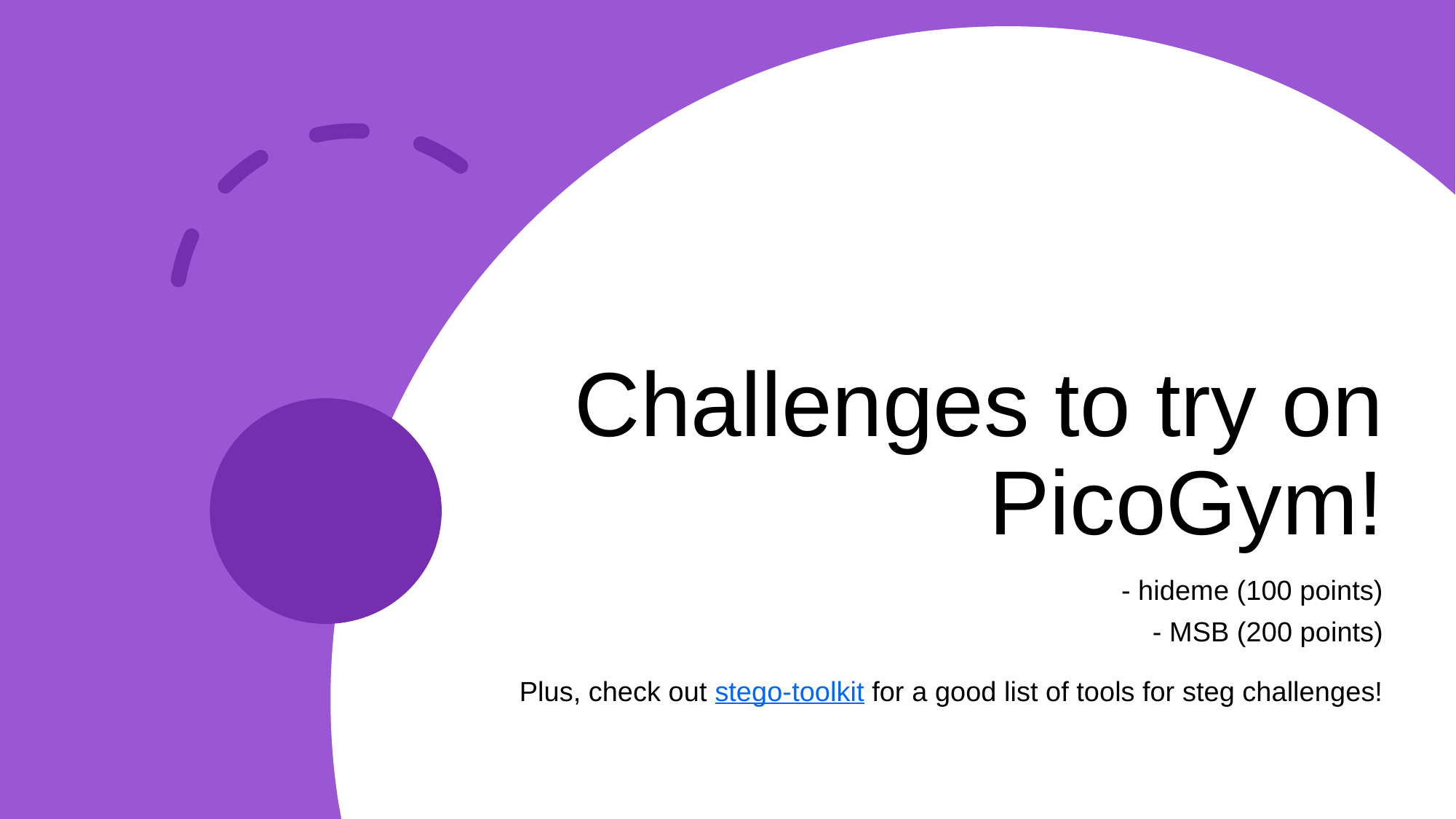

# Challenges to try on PicoGym!

- hideme (100 points)
- MSB (200 points)
Plus, check out stego-toolkit for a good list of tools for steg challenges!